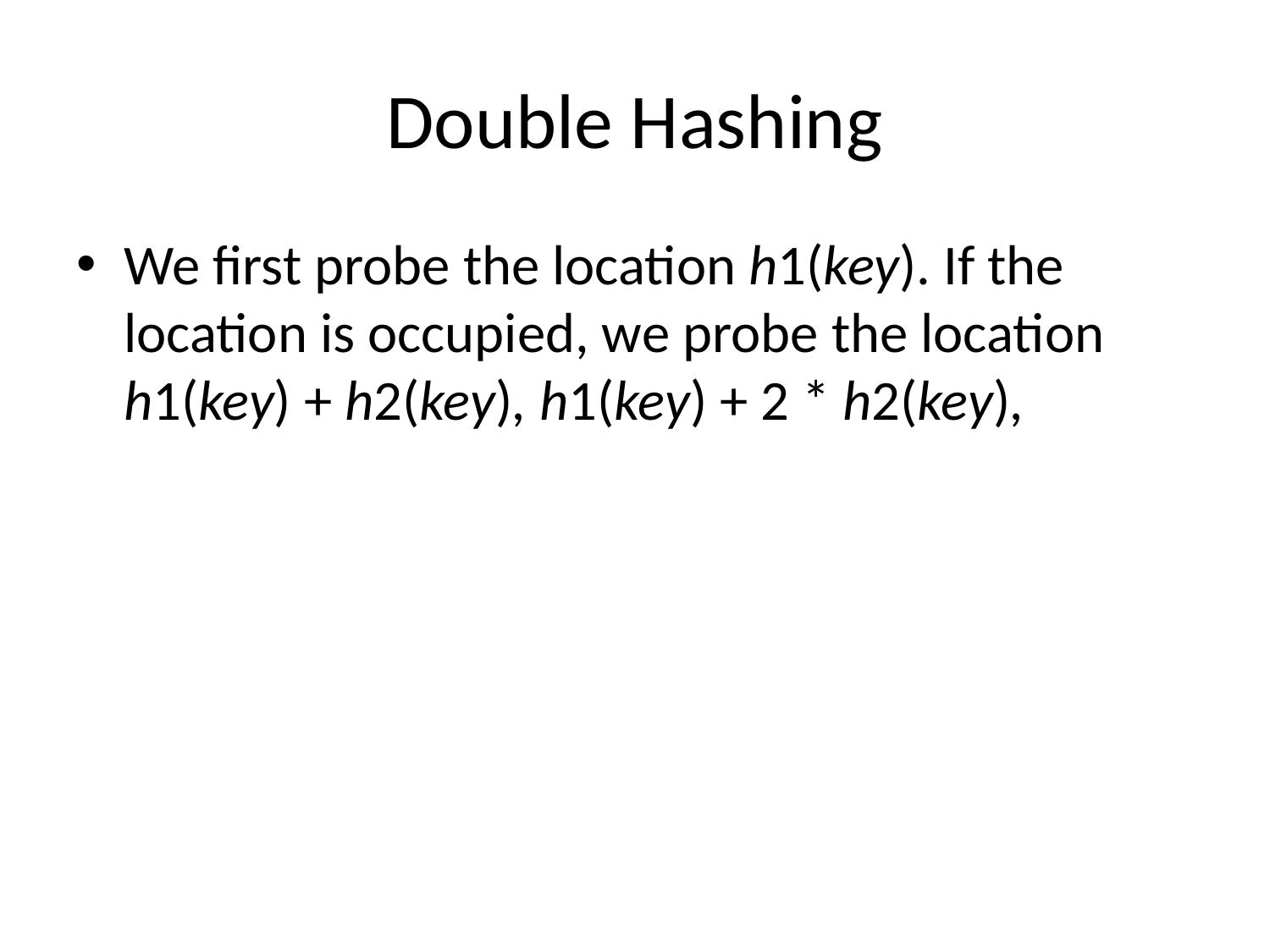

# Double Hashing
We first probe the location h1(key). If the location is occupied, we probe the location h1(key) + h2(key), h1(key) + 2 * h2(key),